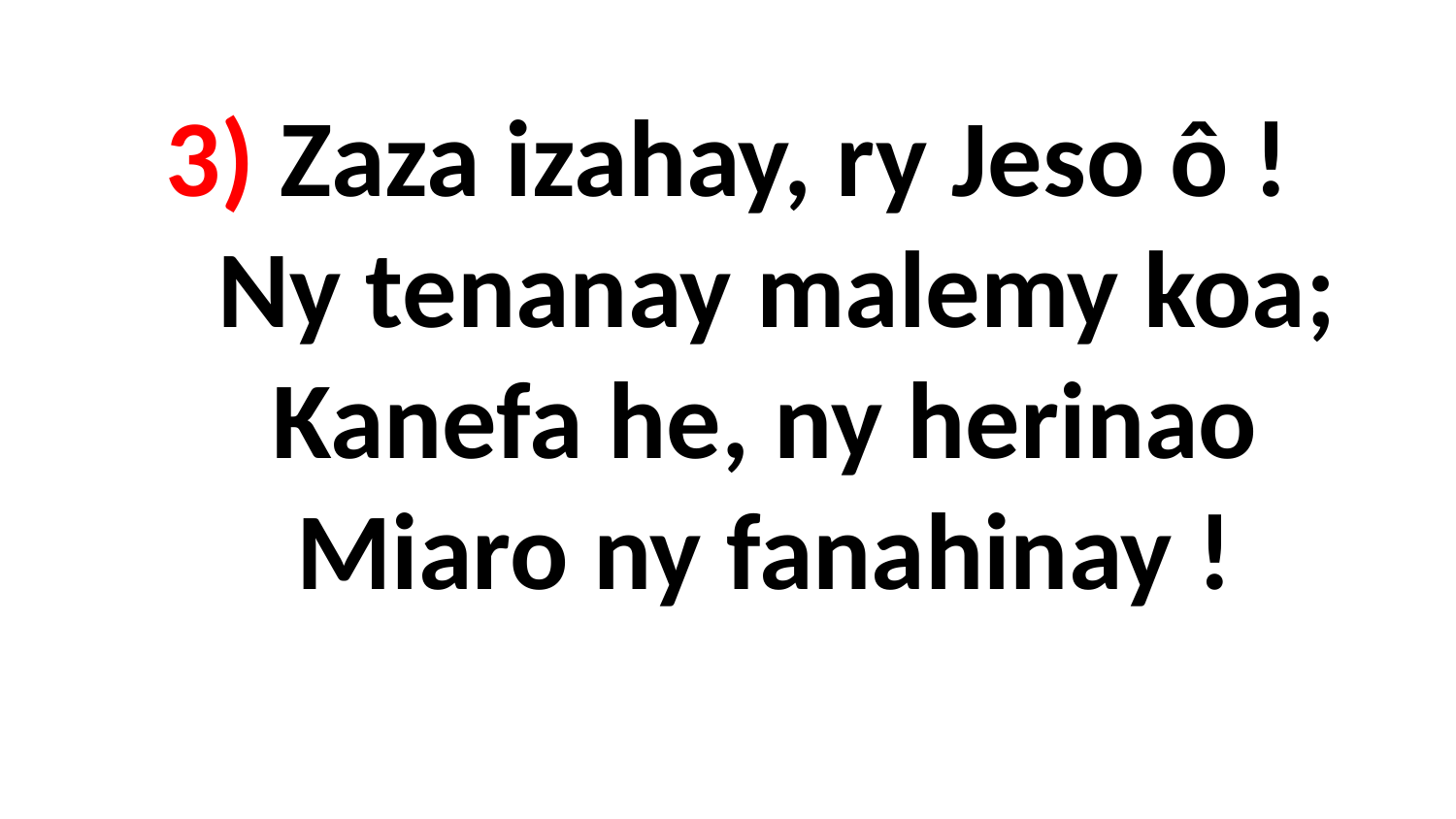

# 3) Zaza izahay, ry Jeso ô ! Ny tenanay malemy koa; Kanefa he, ny herinao Miaro ny fanahinay !